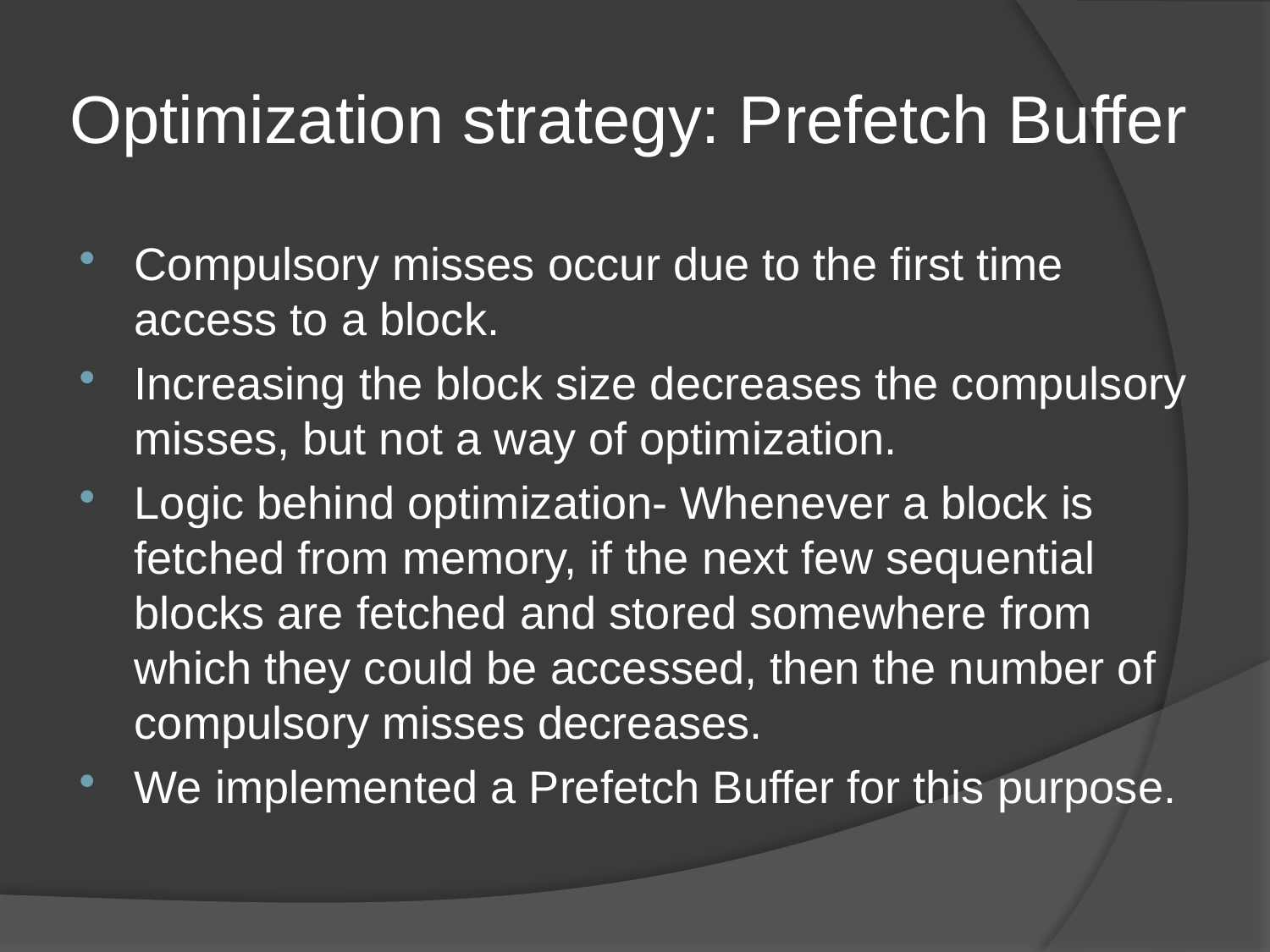

# Optimization strategy: Prefetch Buffer
Compulsory misses occur due to the first time access to a block.
Increasing the block size decreases the compulsory misses, but not a way of optimization.
Logic behind optimization- Whenever a block is fetched from memory, if the next few sequential blocks are fetched and stored somewhere from which they could be accessed, then the number of compulsory misses decreases.
We implemented a Prefetch Buffer for this purpose.